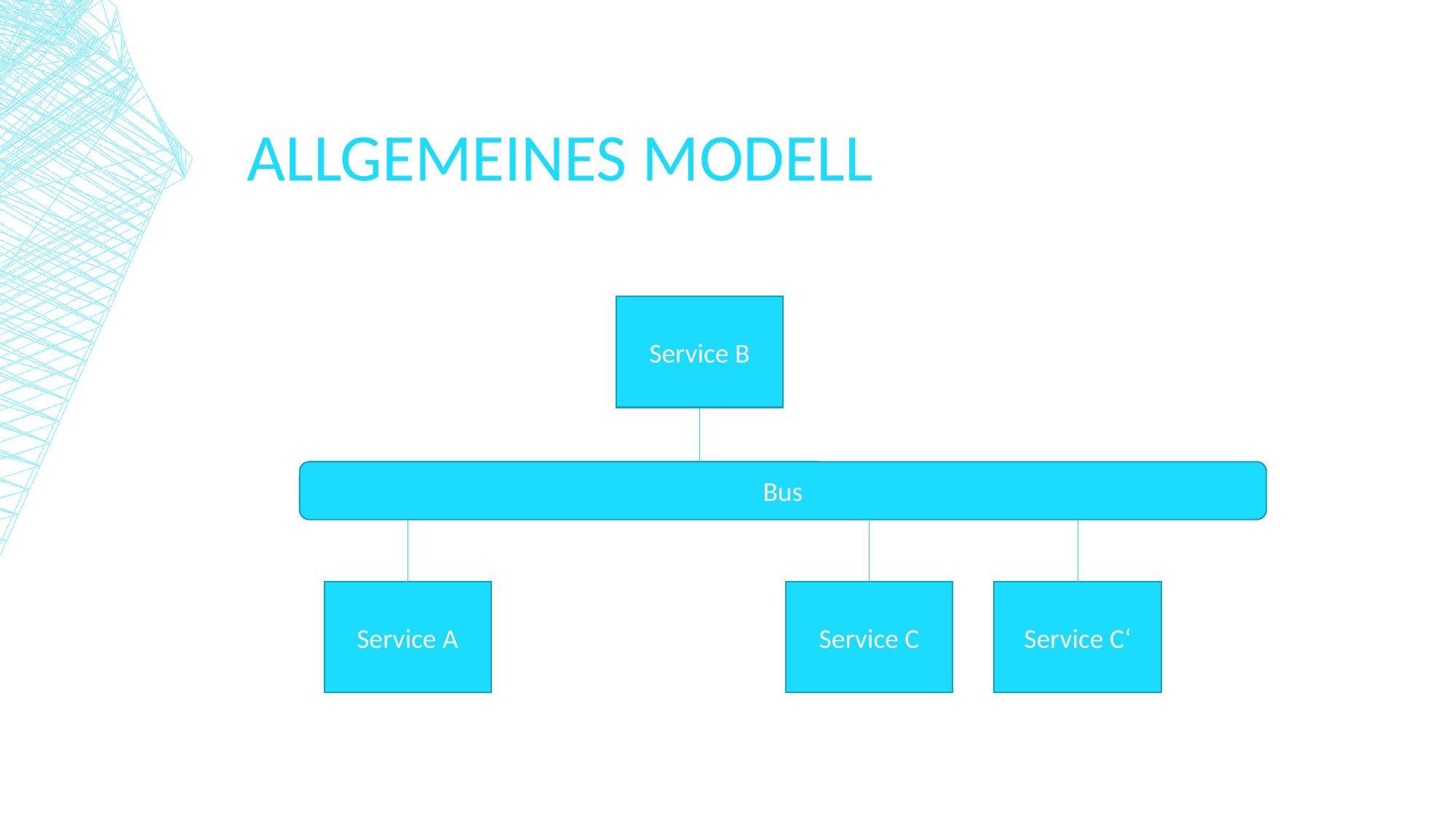

# Allgemeines Modell
Service B
Bus
Service A
Service C‘
Service C